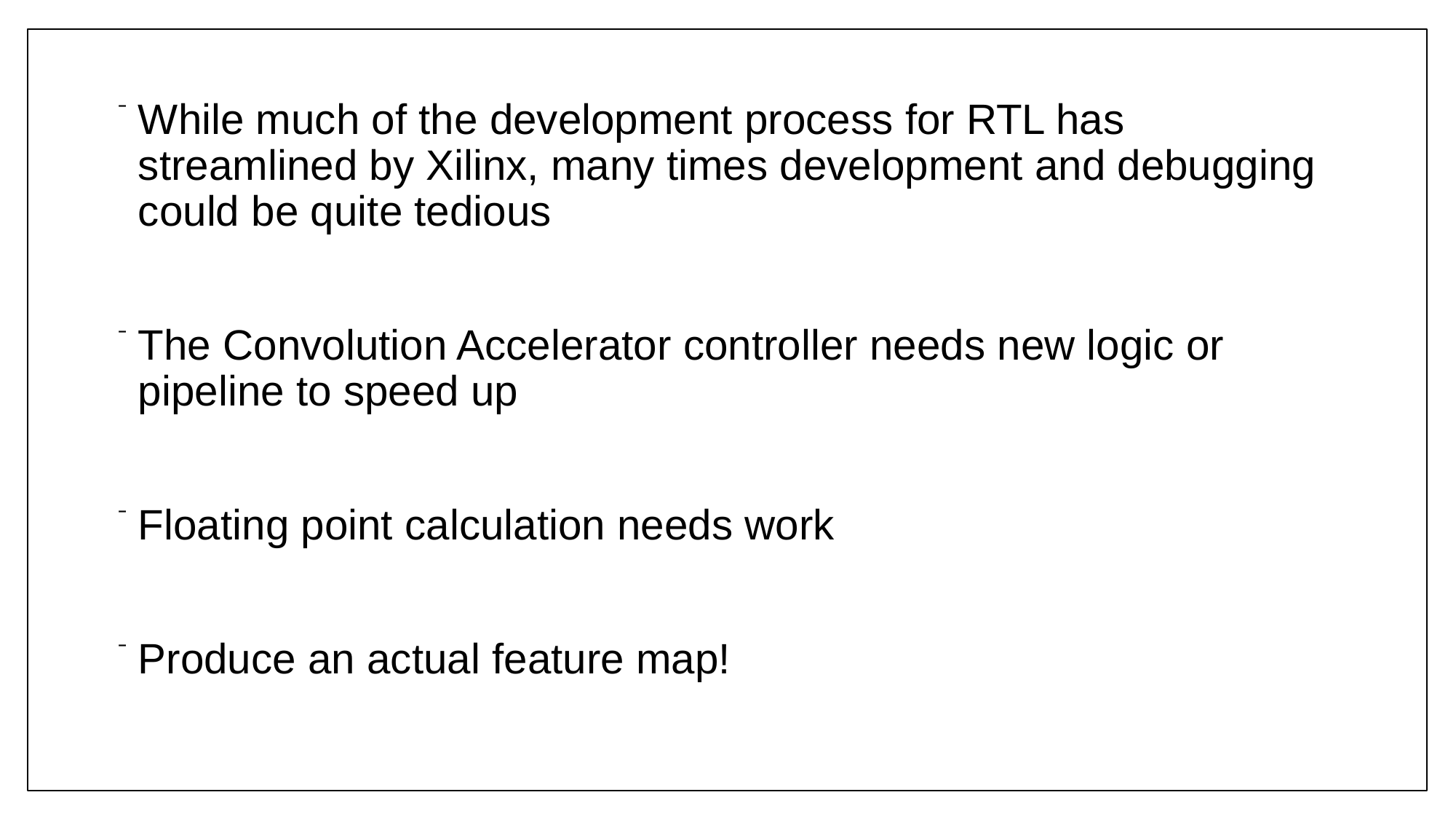

While much of the development process for RTL has streamlined by Xilinx, many times development and debugging could be quite tedious

The Convolution Accelerator controller needs new logic or pipeline to speed up

Floating point calculation needs work

Produce an actual feature map!